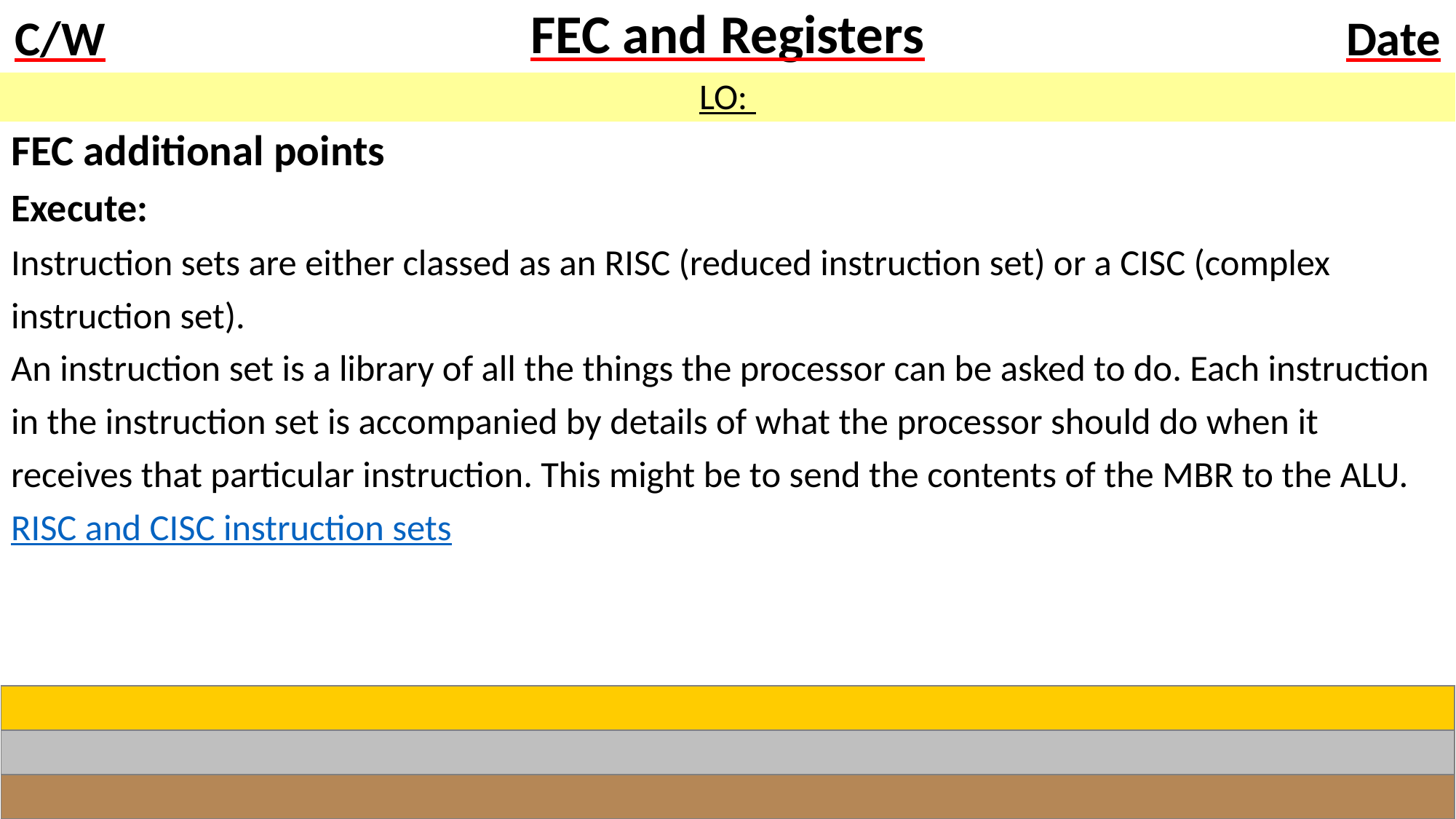

# FEC and Registers
LO:
FEC additional points
Execute:
Instruction sets are either classed as an RISC (reduced instruction set) or a CISC (complex instruction set).
An instruction set is a library of all the things the processor can be asked to do. Each instruction in the instruction set is accompanied by details of what the processor should do when it receives that particular instruction. This might be to send the contents of the MBR to the ALU.
RISC and CISC instruction sets